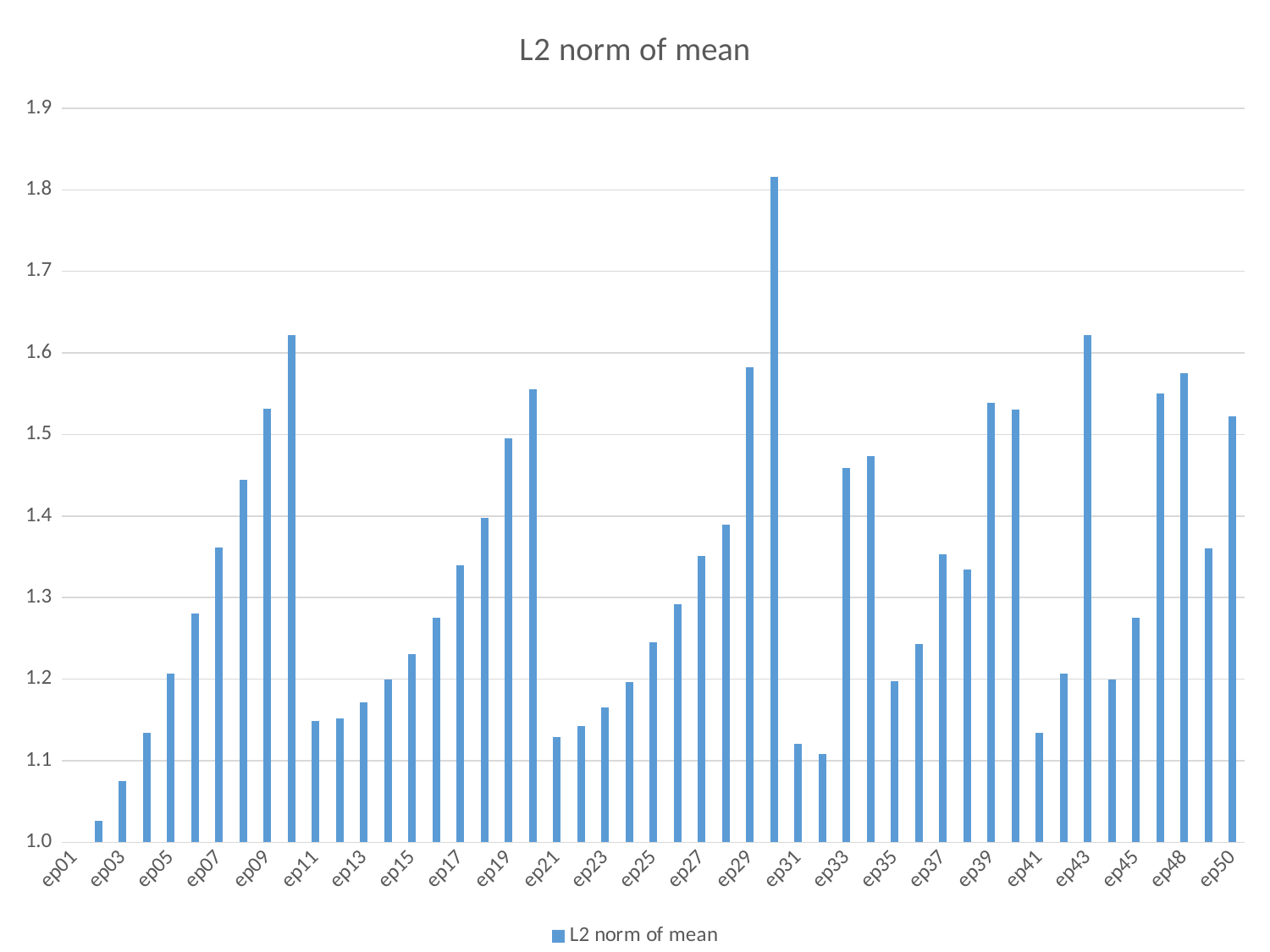

### Chart:

| Category | L2 norm of mean |
|---|---|
| ep01 | 0.9872055363855592 |
| ep02 | 1.0259720737582372 |
| ep03 | 1.0754265941036585 |
| ep04 | 1.1341718390844941 |
| ep05 | 1.2071246557994106 |
| ep06 | 1.2800469888167498 |
| ep07 | 1.3610859139195015 |
| ep08 | 1.4442774567954744 |
| ep09 | 1.5314044591339866 |
| ep10 | 1.6218327906392258 |
| ep11 | 1.148563910257392 |
| ep12 | 1.1518333488421078 |
| ep13 | 1.1715210763981596 |
| ep14 | 1.1992345584739152 |
| ep15 | 1.2307281947923419 |
| ep16 | 1.2757037370595576 |
| ep17 | 1.3393760871550737 |
| ep18 | 1.3973778963611845 |
| ep19 | 1.495683746712408 |
| ep20 | 1.5557443988294395 |
| ep21 | 1.128860672900823 |
| ep22 | 1.1423667395009693 |
| ep23 | 1.1657772067490908 |
| ep24 | 1.1962995960438623 |
| ep25 | 1.2450641680709844 |
| ep26 | 1.2919191588236834 |
| ep27 | 1.3515585204848521 |
| ep28 | 1.3895666016508033 |
| ep29 | 1.5823607893048512 |
| ep30 | 1.8160132525589479 |
| ep31 | 1.1207767638196995 |
| ep32 | 1.1084848608867726 |
| ep33 | 1.4588645667770677 |
| ep34 | 1.4737268595549775 |
| ep35 | 1.1970780837824706 |
| ep36 | 1.24341571662103 |
| ep37 | 1.3529815543606727 |
| ep38 | 1.3341894095677465 |
| ep39 | 1.539419224437688 |
| ep40 | 1.5308889530266465 |
| ep41 | 1.134171839083872 |
| ep42 | 1.2071246557995081 |
| ep43 | 1.6218327906389332 |
| ep44 | 1.1992345584756443 |
| ep45 | 1.2757037370602158 |
| ep46 | 1.5504288272941489 |
| ep48 | 1.575386640535847 |
| ep49 | 1.3609220347184288 |
| ep50 | 1.5225178843648917 |